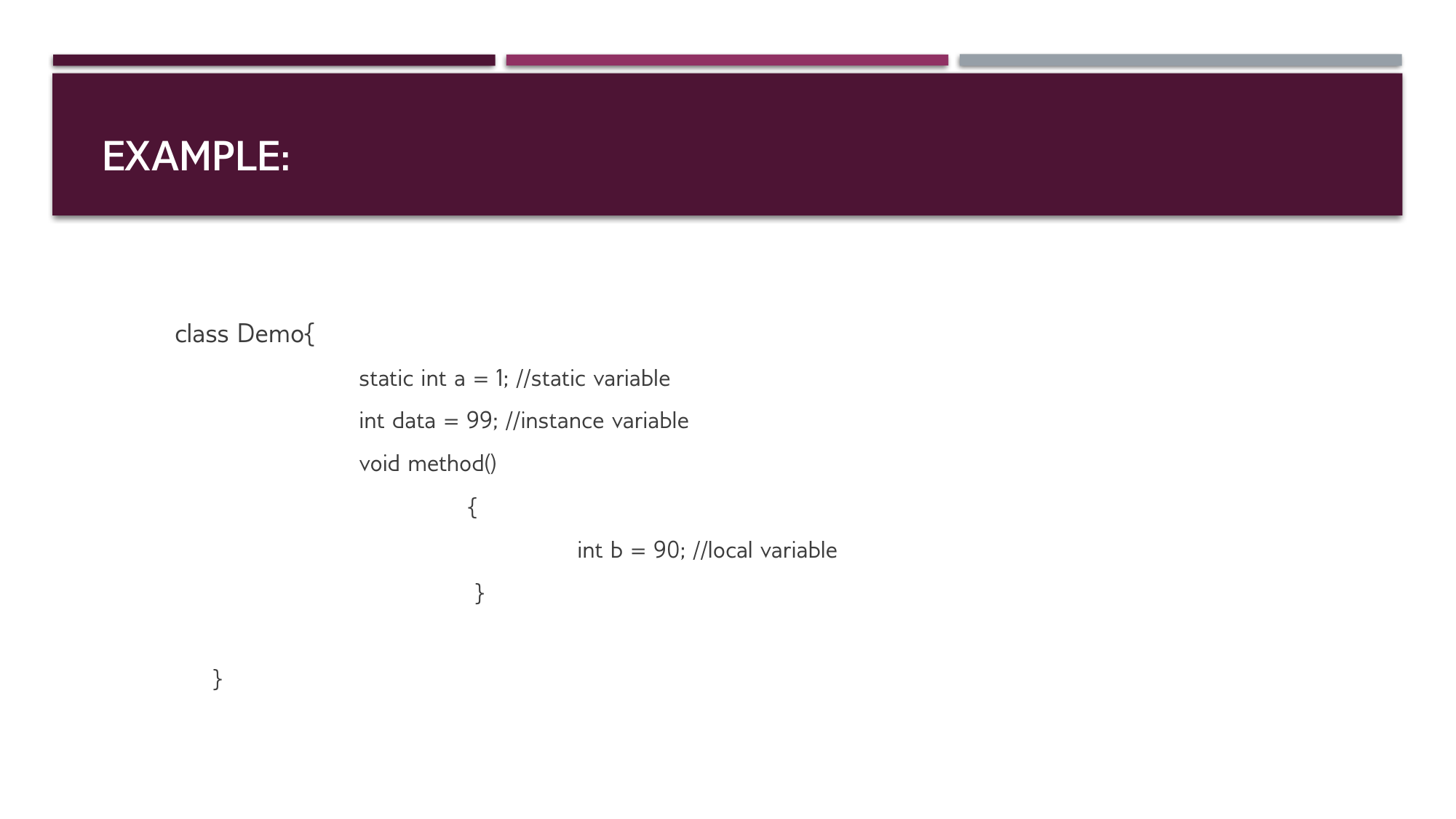

# Example:
class Demo{
		static int a = 1; //static variable
		int data = 99; //instance variable
		void method()
			{
				int b = 90; //local variable
			 }

}